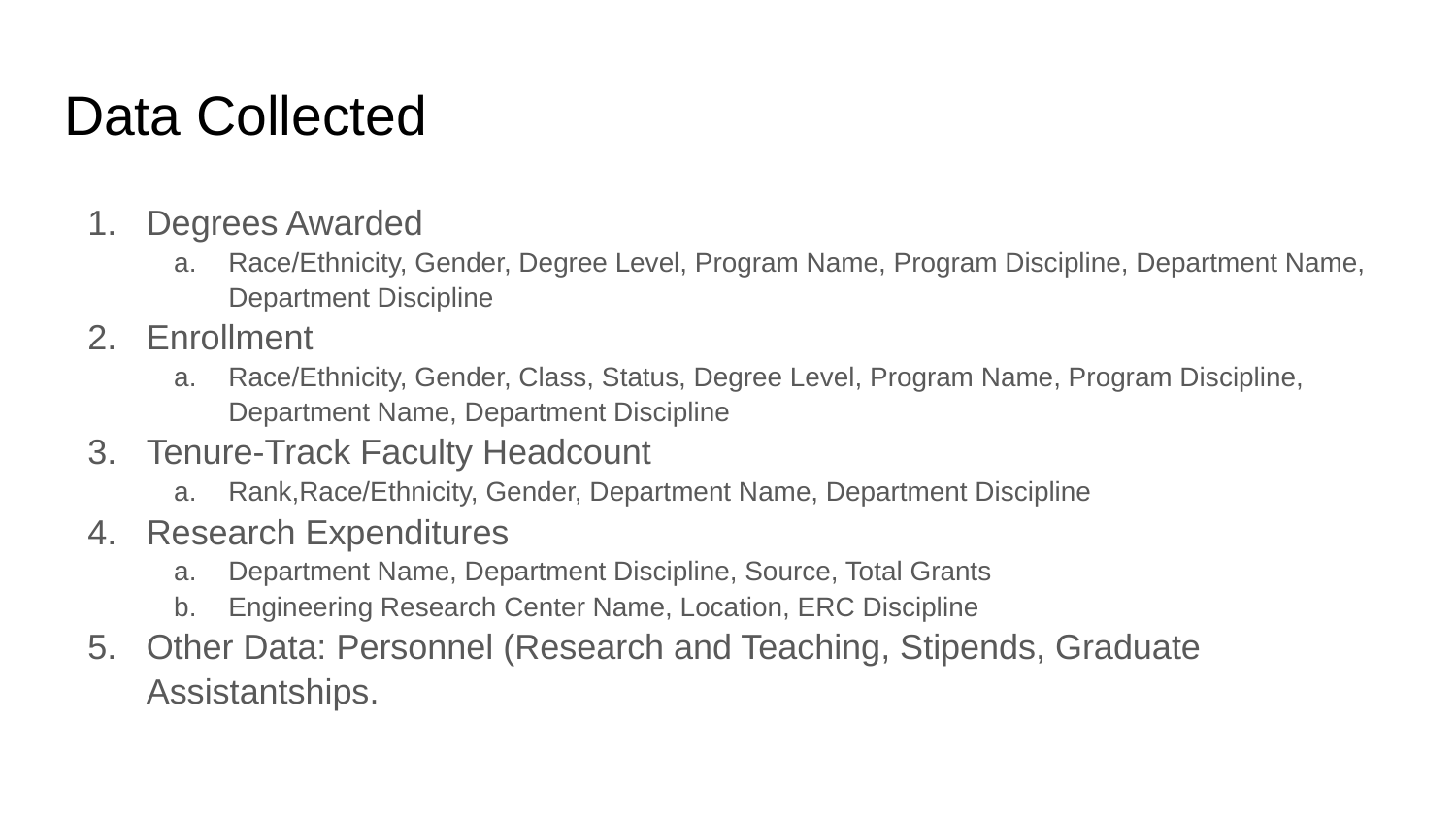

# Data Collected
Degrees Awarded
Race/Ethnicity, Gender, Degree Level, Program Name, Program Discipline, Department Name, Department Discipline
Enrollment
Race/Ethnicity, Gender, Class, Status, Degree Level, Program Name, Program Discipline, Department Name, Department Discipline
Tenure-Track Faculty Headcount
Rank,Race/Ethnicity, Gender, Department Name, Department Discipline
Research Expenditures
Department Name, Department Discipline, Source, Total Grants
Engineering Research Center Name, Location, ERC Discipline
Other Data: Personnel (Research and Teaching, Stipends, Graduate Assistantships.